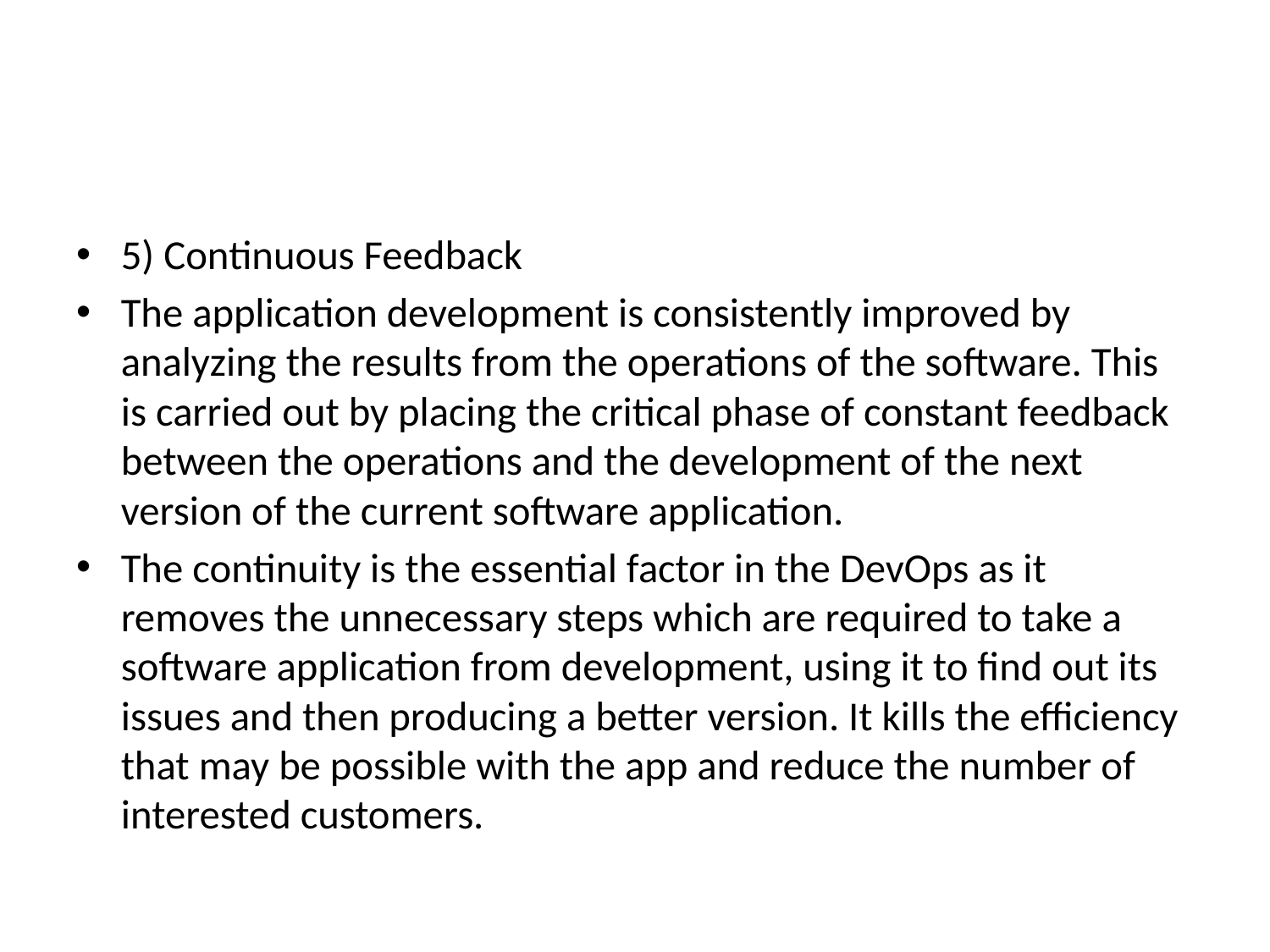

5) Continuous Feedback
The application development is consistently improved by analyzing the results from the operations of the software. This is carried out by placing the critical phase of constant feedback between the operations and the development of the next version of the current software application.
The continuity is the essential factor in the DevOps as it removes the unnecessary steps which are required to take a software application from development, using it to find out its issues and then producing a better version. It kills the efficiency that may be possible with the app and reduce the number of interested customers.